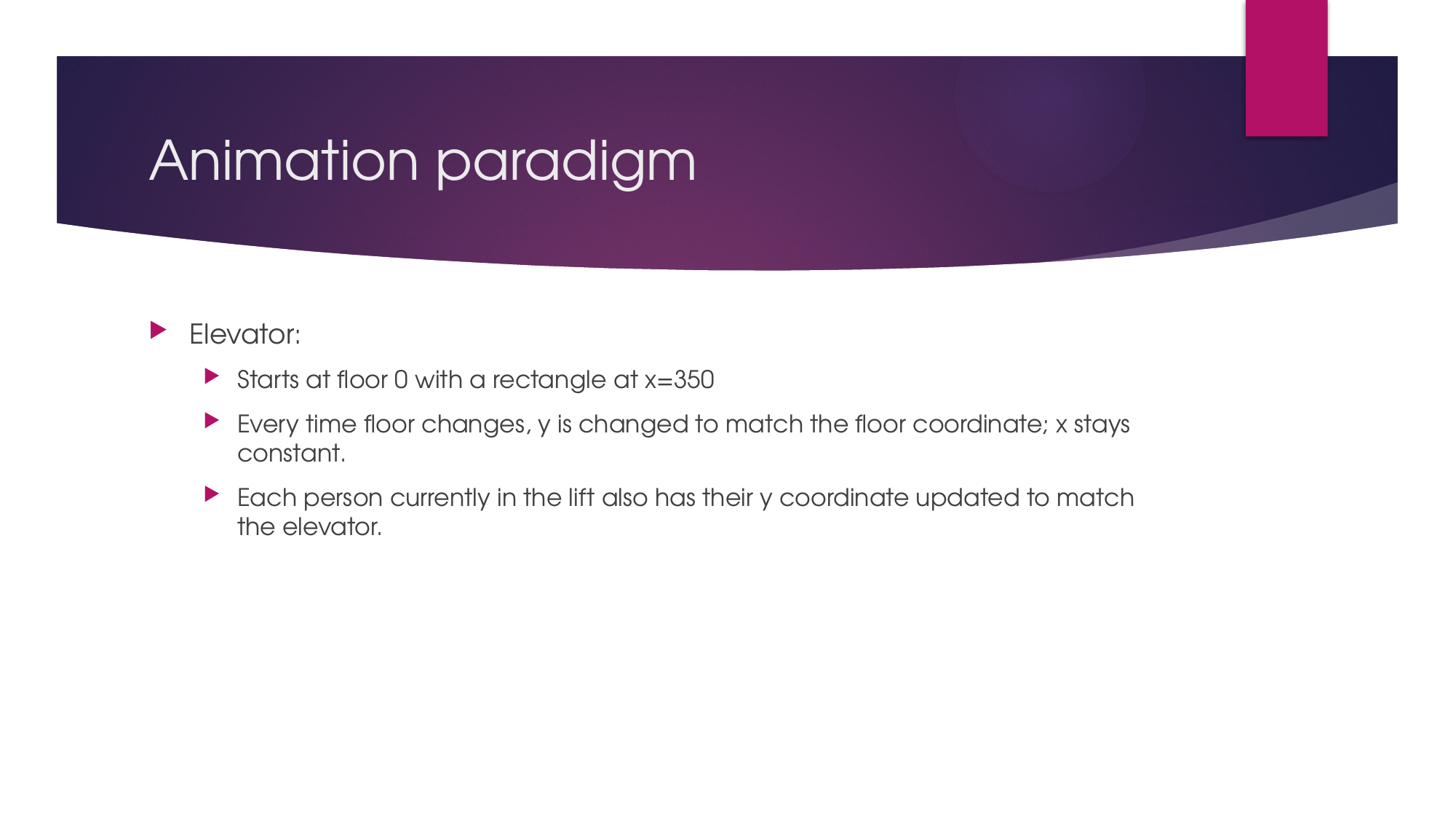

# Animation paradigm
Elevator:
Starts at floor 0 with a rectangle at x=350
Every time floor changes, y is changed to match the floor coordinate; x stays constant.
Each person currently in the lift also has their y coordinate updated to match the elevator.